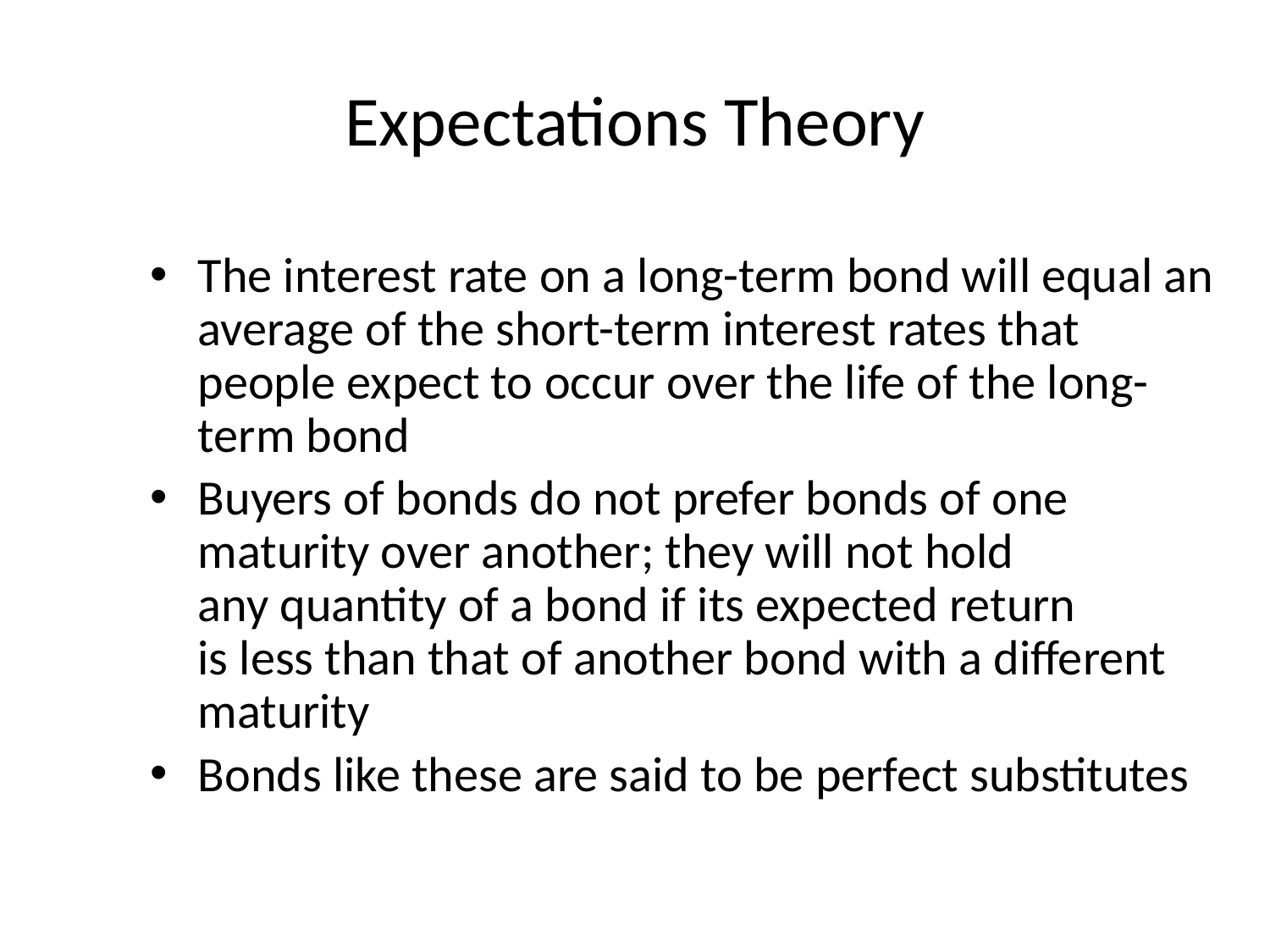

# Expectations Theory
The interest rate on a long-term bond will equal an average of the short-term interest rates that people expect to occur over the life of the long-term bond
Buyers of bonds do not prefer bonds of one maturity over another; they will not hold
any quantity of a bond if its expected return
is less than that of another bond with a different maturity
Bonds like these are said to be perfect substitutes